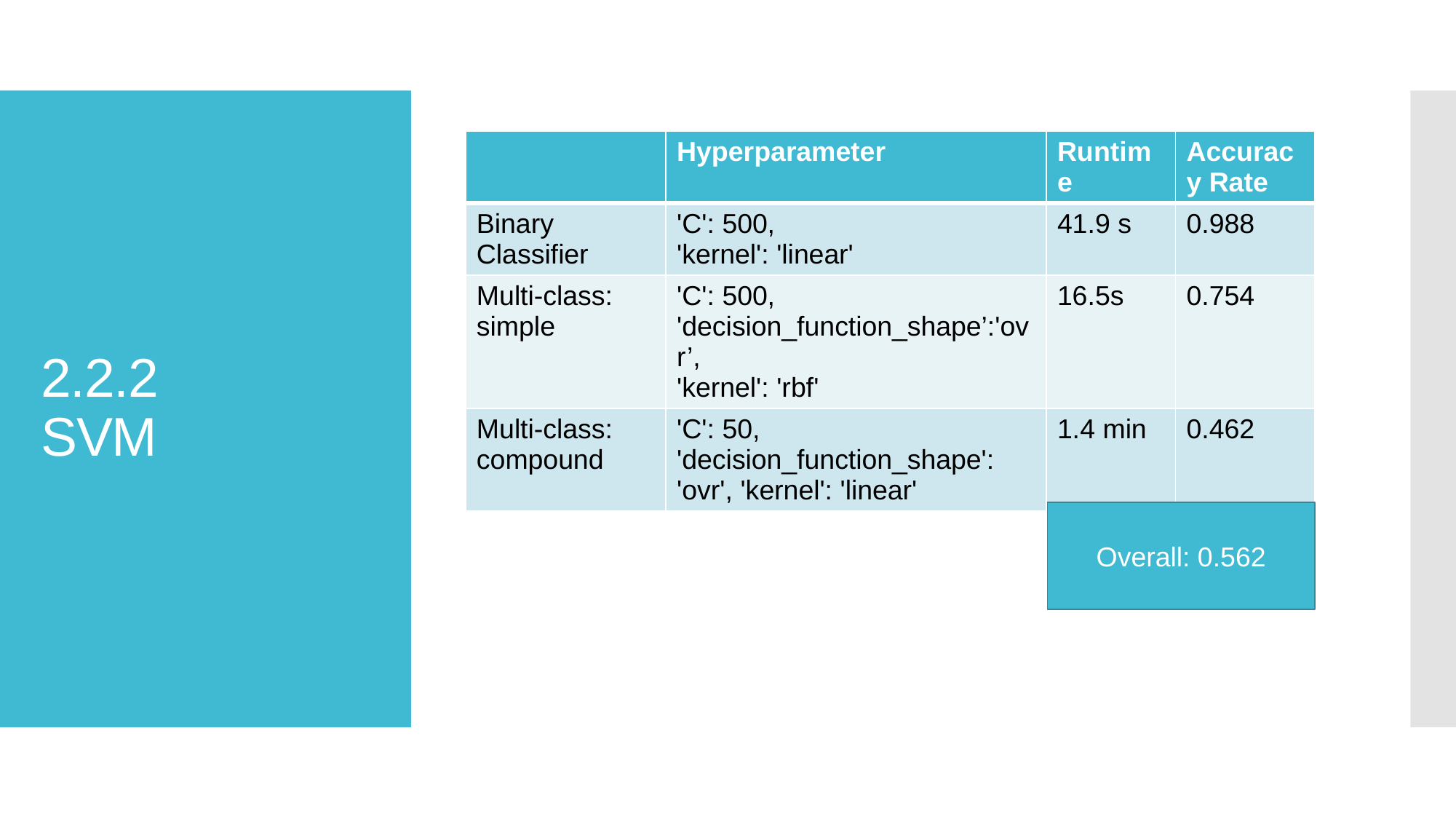

|  | Hyperparameter | Runtime | Accuracy Rate |
| --- | --- | --- | --- |
| Binary Classifier | 'C': 500, 'kernel': 'linear' | 41.9 s | 0.988 |
| Multi-class: simple | 'C': 500, 'decision\_function\_shape’:'ovr’, 'kernel': 'rbf' | 16.5s | 0.754 |
| Multi-class: compound | 'C': 50, 'decision\_function\_shape': 'ovr', 'kernel': 'linear' | 1.4 min | 0.462 |
# 2.2.2 SVM
Overall: 0.562